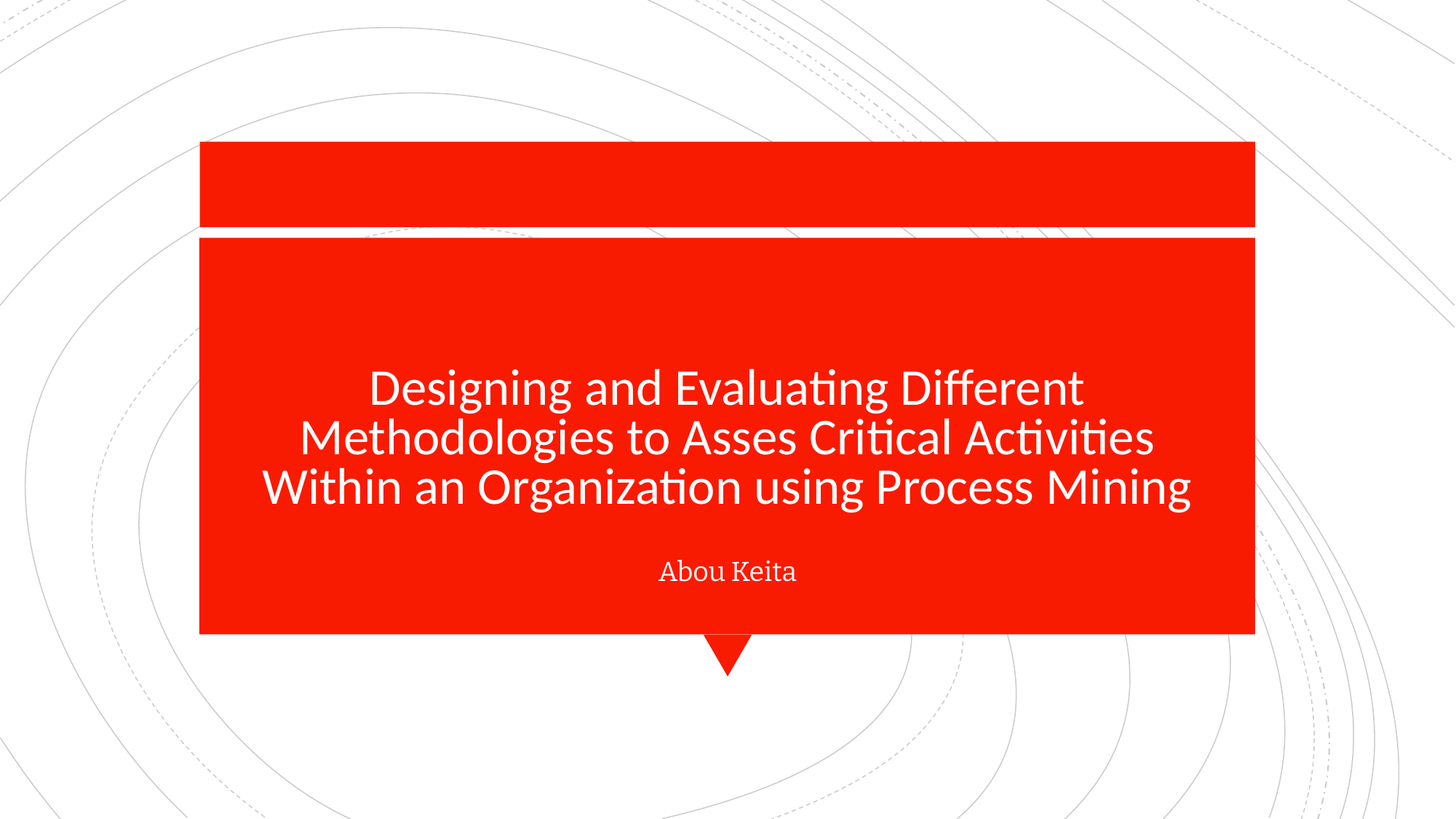

# Designing and Evaluating Different Methodologies to Asses Critical Activities Within an Organization using Process Mining
Abou Keita